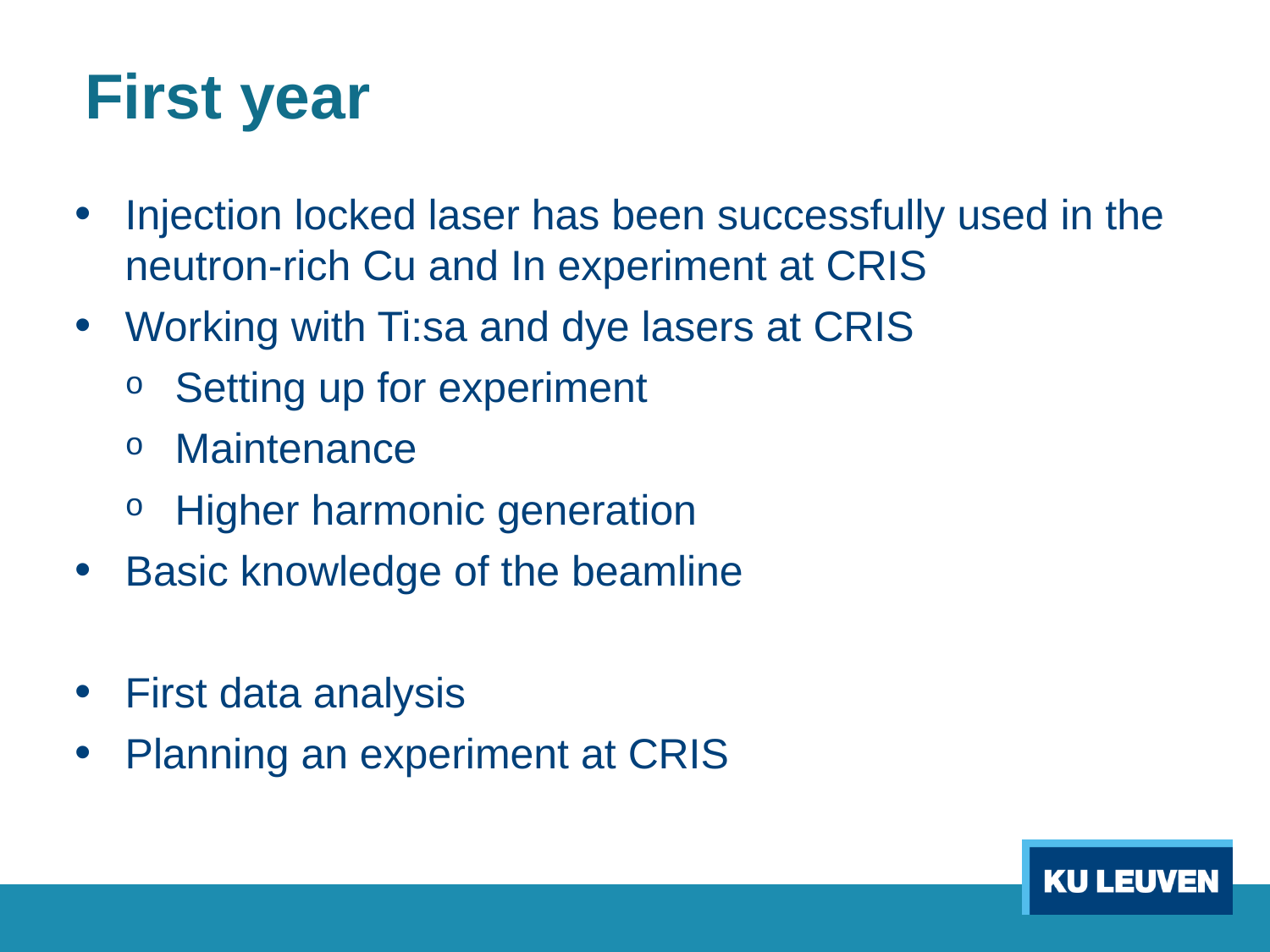

First year
Injection locked laser has been successfully used in the neutron-rich Cu and In experiment at CRIS
Working with Ti:sa and dye lasers at CRIS
Setting up for experiment
Maintenance
Higher harmonic generation
Basic knowledge of the beamline

First data analysis
Planning an experiment at CRIS